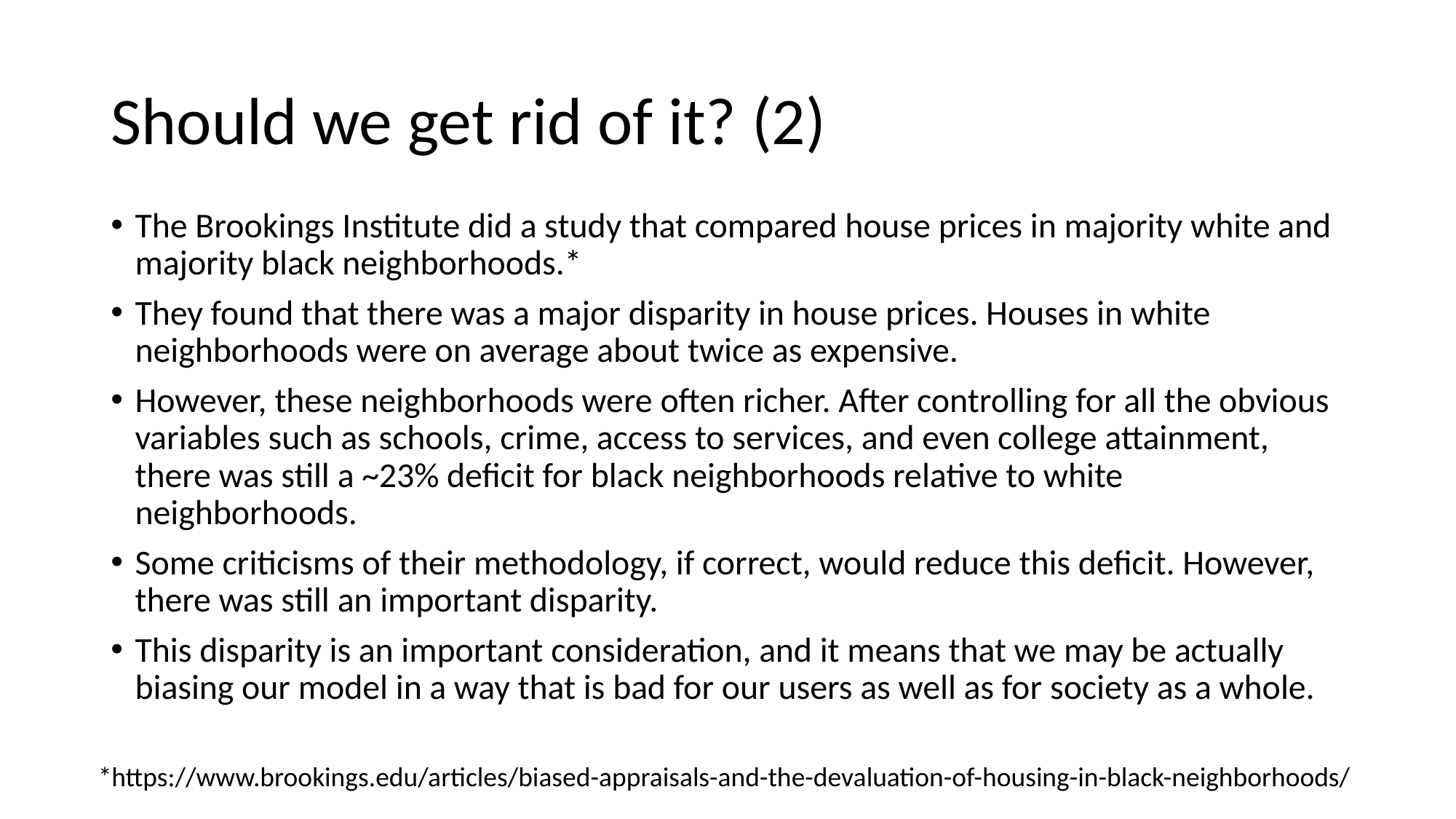

# Should we get rid of it? (2)
The Brookings Institute did a study that compared house prices in majority white and majority black neighborhoods.*
They found that there was a major disparity in house prices. Houses in white neighborhoods were on average about twice as expensive.
However, these neighborhoods were often richer. After controlling for all the obvious variables such as schools, crime, access to services, and even college attainment, there was still a ~23% deficit for black neighborhoods relative to white neighborhoods.
Some criticisms of their methodology, if correct, would reduce this deficit. However, there was still an important disparity.
This disparity is an important consideration, and it means that we may be actually biasing our model in a way that is bad for our users as well as for society as a whole.
*https://www.brookings.edu/articles/biased-appraisals-and-the-devaluation-of-housing-in-black-neighborhoods/